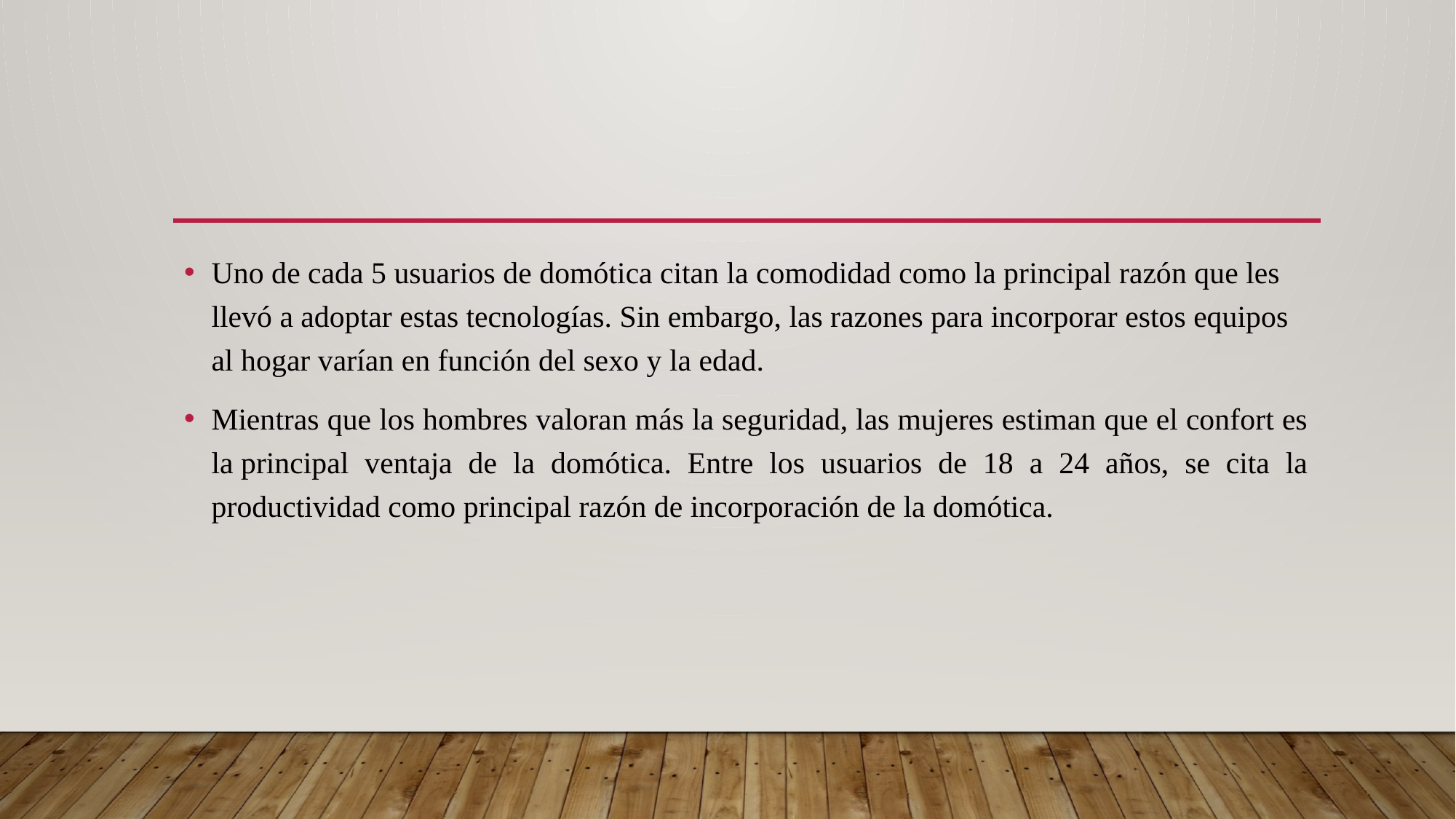

Uno de cada 5 usuarios de domótica citan la comodidad como la principal razón que les llevó a adoptar estas tecnologías. Sin embargo, las razones para incorporar estos equipos al hogar varían en función del sexo y la edad.
Mientras que los hombres valoran más la seguridad, las mujeres estiman que el confort es la principal ventaja de la domótica. Entre los usuarios de 18 a 24 años, se cita la productividad como principal razón de incorporación de la domótica.